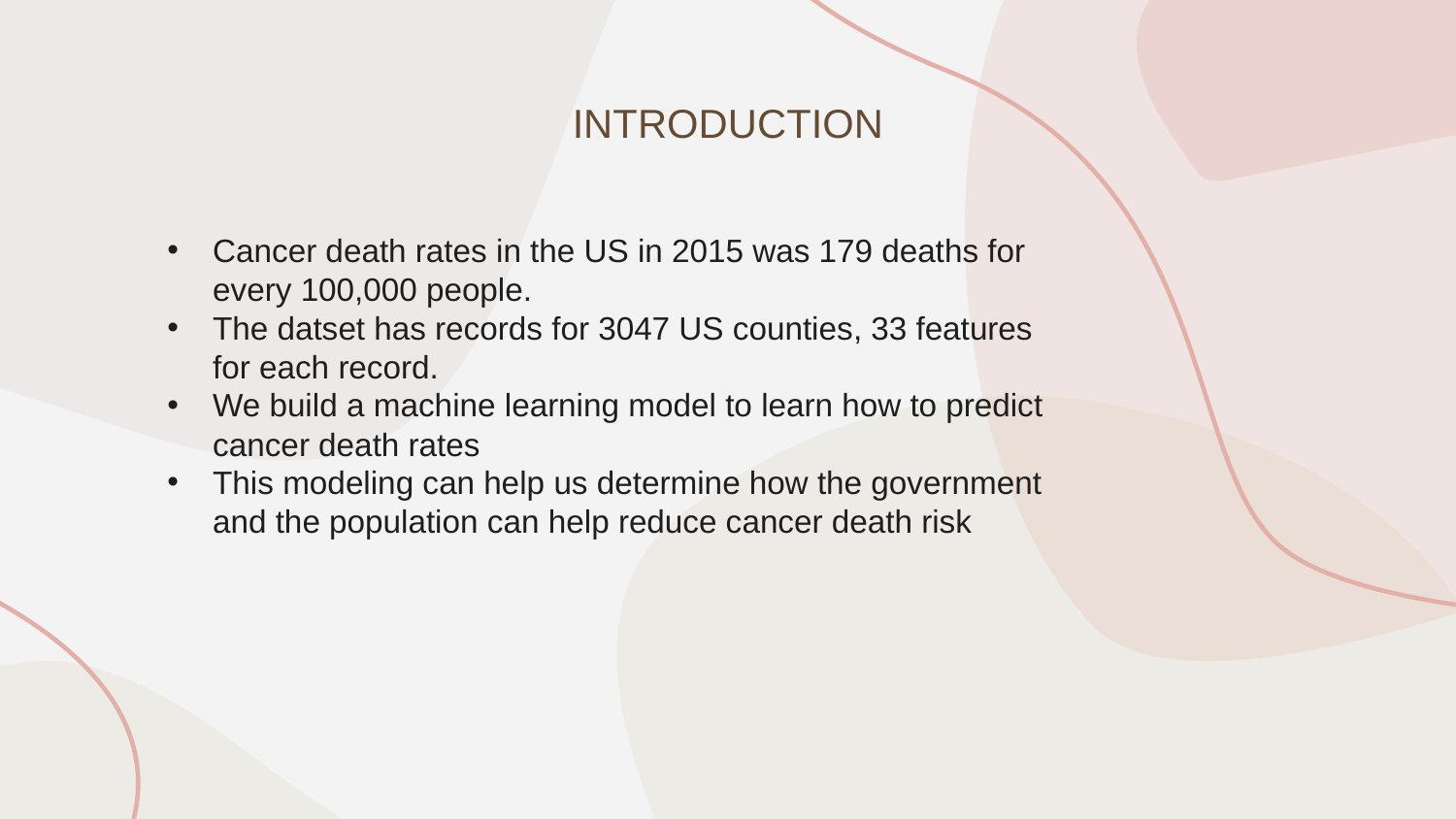

# INTRODUCTION
Cancer death rates in the US in 2015 was 179 deaths for every 100,000 people.
The datset has records for 3047 US counties, 33 features for each record.
We build a machine learning model to learn how to predict cancer death rates
This modeling can help us determine how the government and the population can help reduce cancer death risk